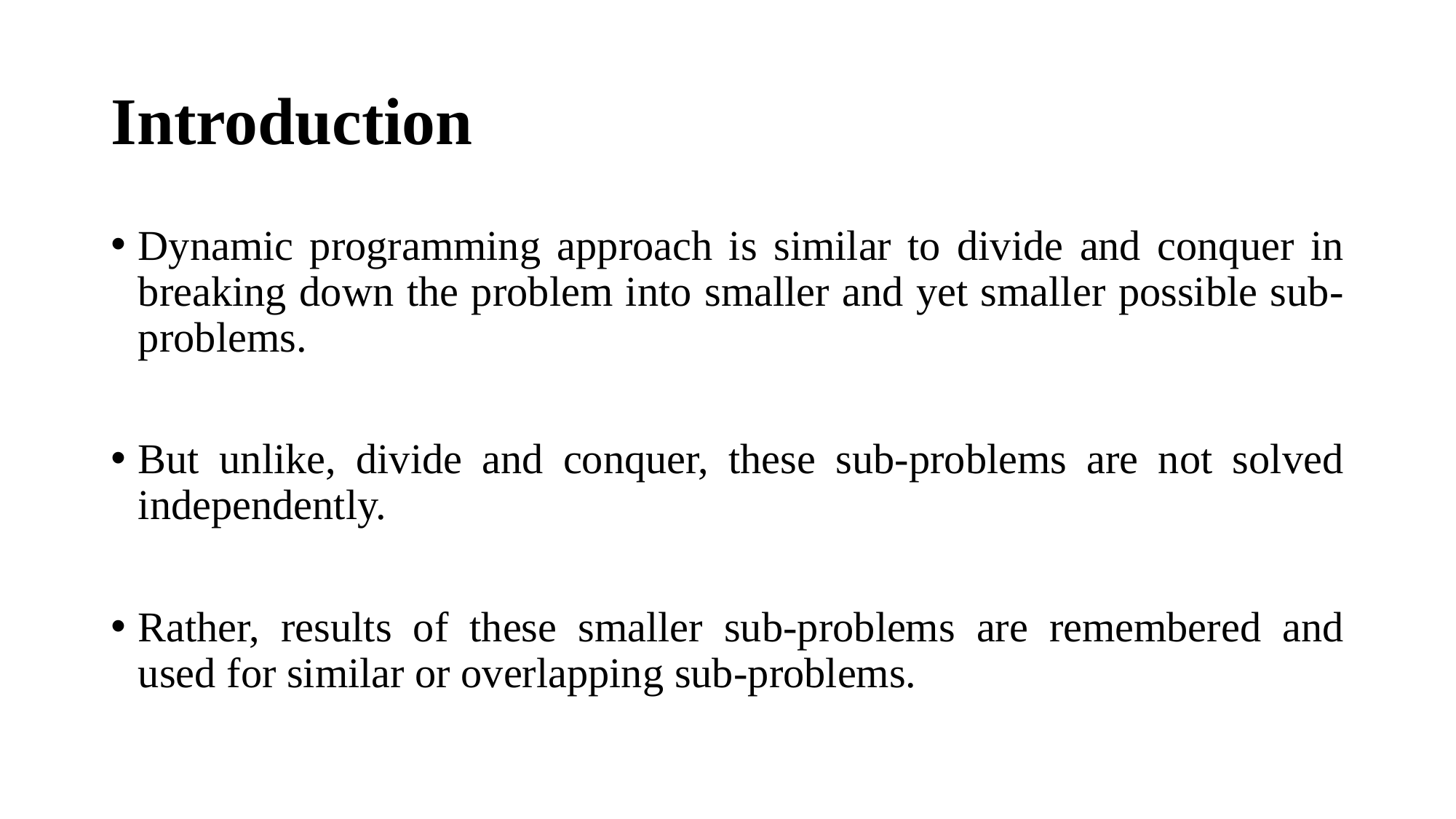

# Introduction
Dynamic programming approach is similar to divide and conquer in breaking down the problem into smaller and yet smaller possible sub-problems.

But unlike, divide and conquer, these sub-problems are not solved independently.

Rather, results of these smaller sub-problems are remembered and used for similar or overlapping sub-problems.